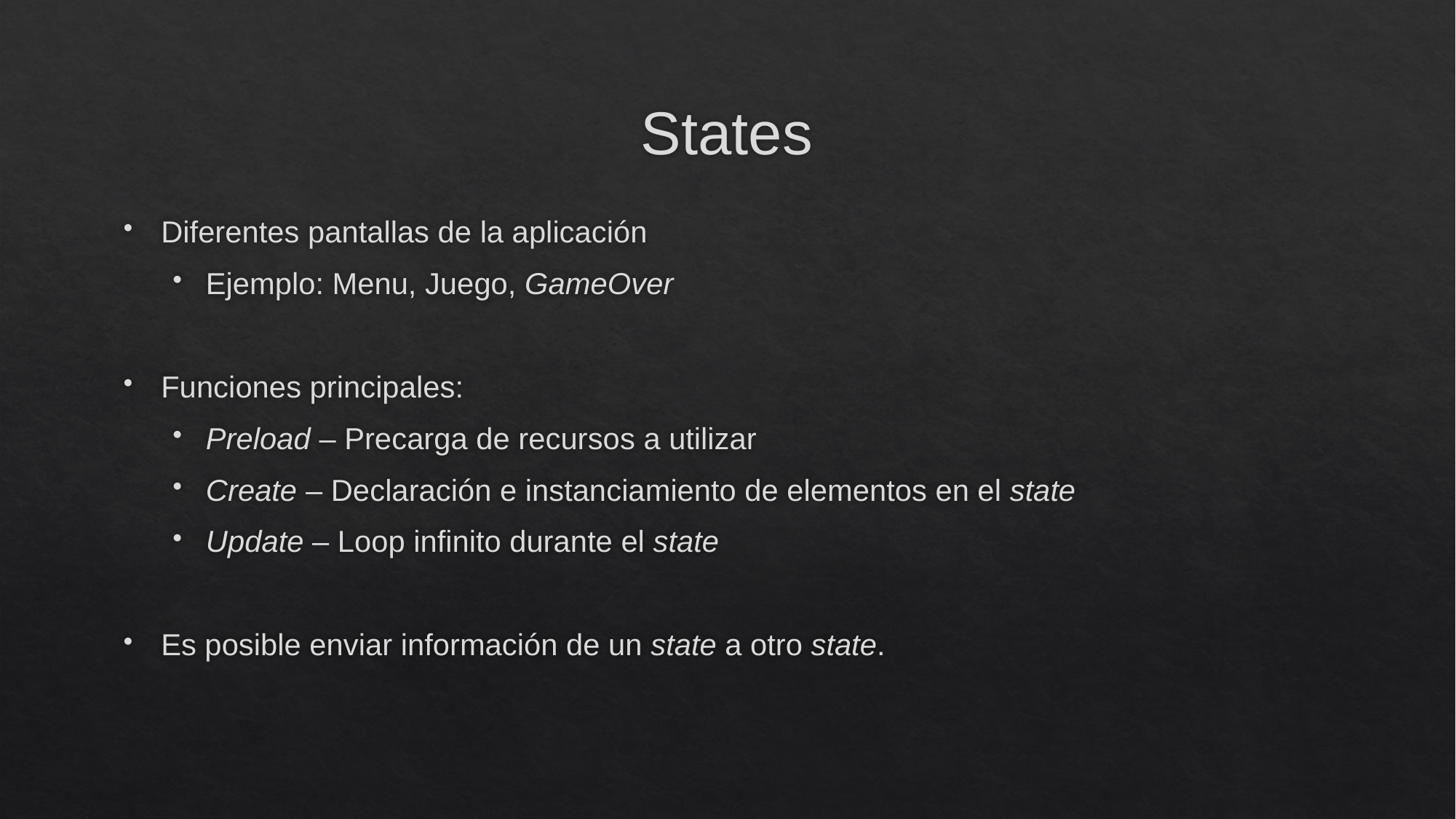

# States
Diferentes pantallas de la aplicación
Ejemplo: Menu, Juego, GameOver

Funciones principales:
Preload – Precarga de recursos a utilizar
Create – Declaración e instanciamiento de elementos en el state
Update – Loop infinito durante el state

Es posible enviar información de un state a otro state.